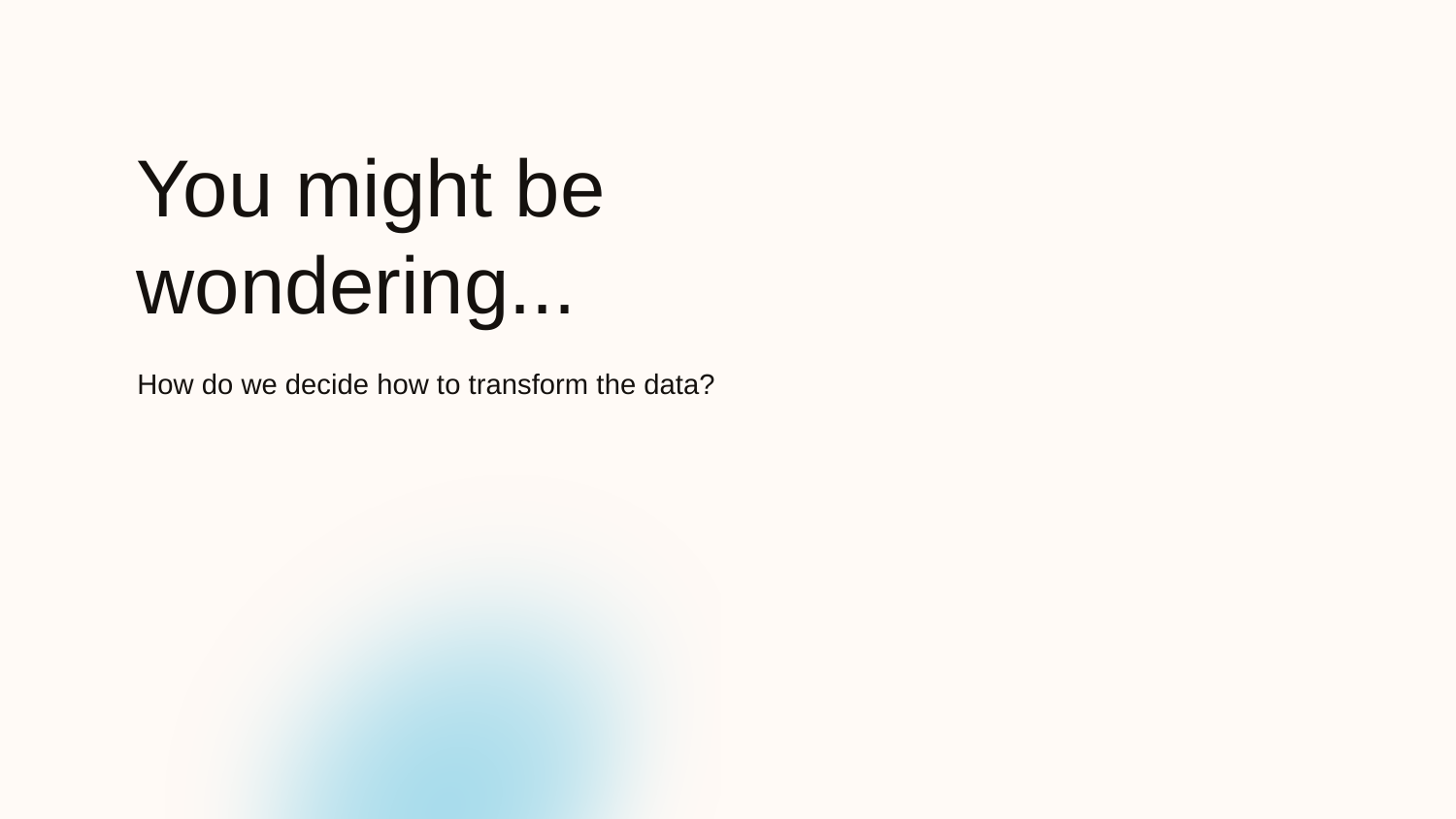

# You might be wondering...
How do we decide how to transform the data?